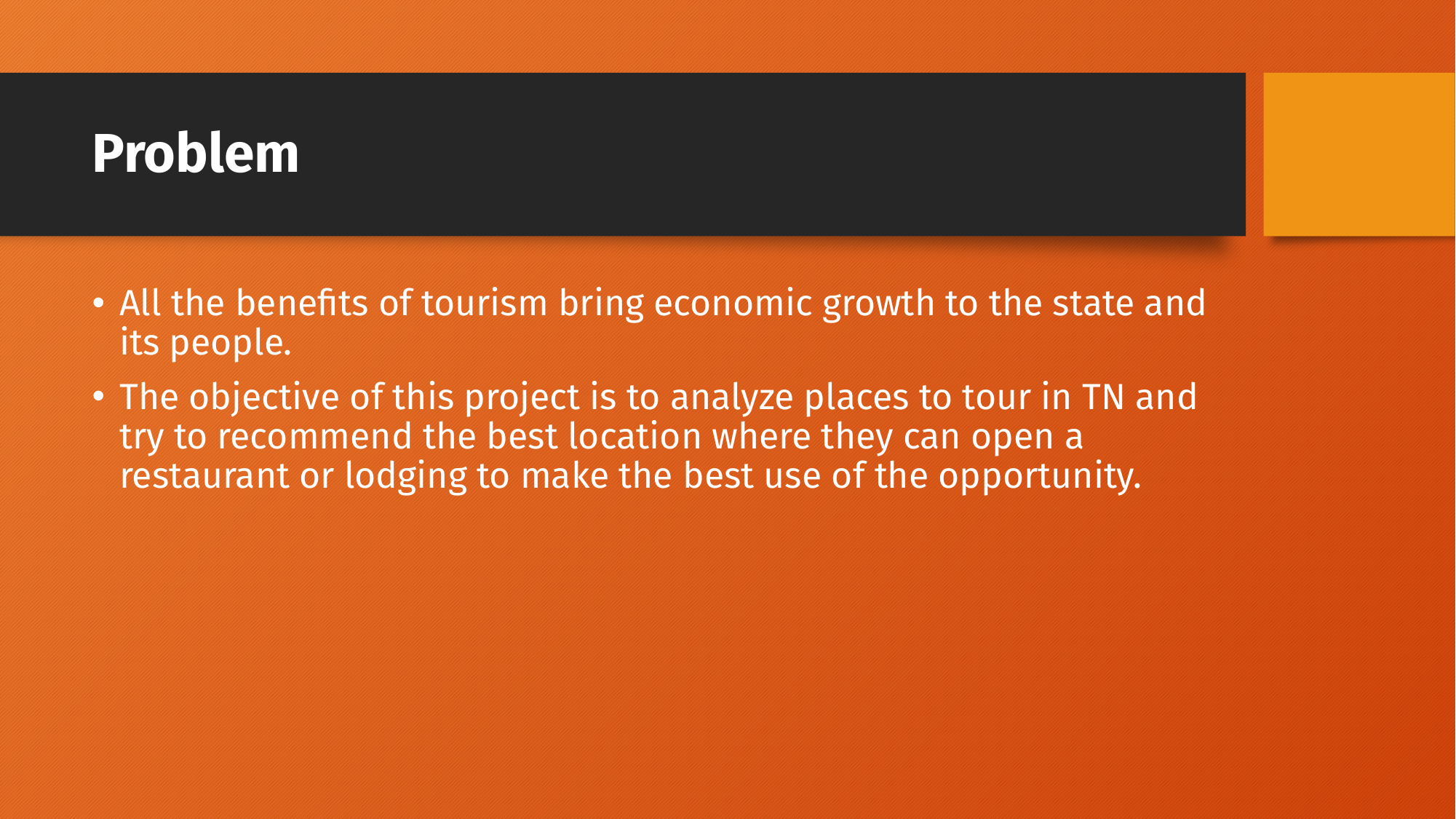

# Problem
All the benefits of tourism bring economic growth to the state and its people.
The objective of this project is to analyze places to tour in TN and try to recommend the best location where they can open a restaurant or lodging to make the best use of the opportunity.